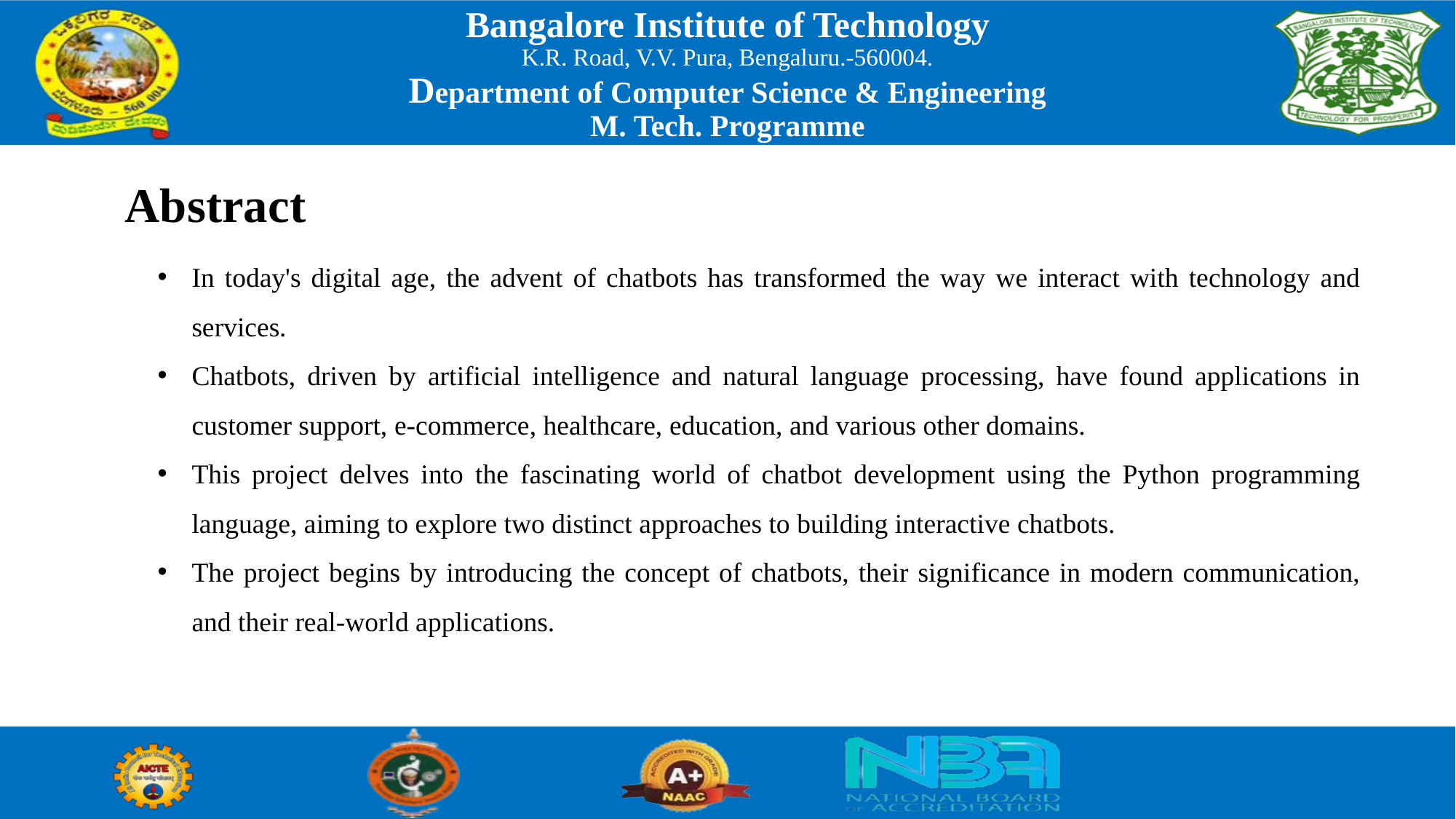

Abstract
In today's digital age, the advent of chatbots has transformed the way we interact with technology and services.
Chatbots, driven by artificial intelligence and natural language processing, have found applications in customer support, e-commerce, healthcare, education, and various other domains.
This project delves into the fascinating world of chatbot development using the Python programming language, aiming to explore two distinct approaches to building interactive chatbots.
The project begins by introducing the concept of chatbots, their significance in modern communication, and their real-world applications.